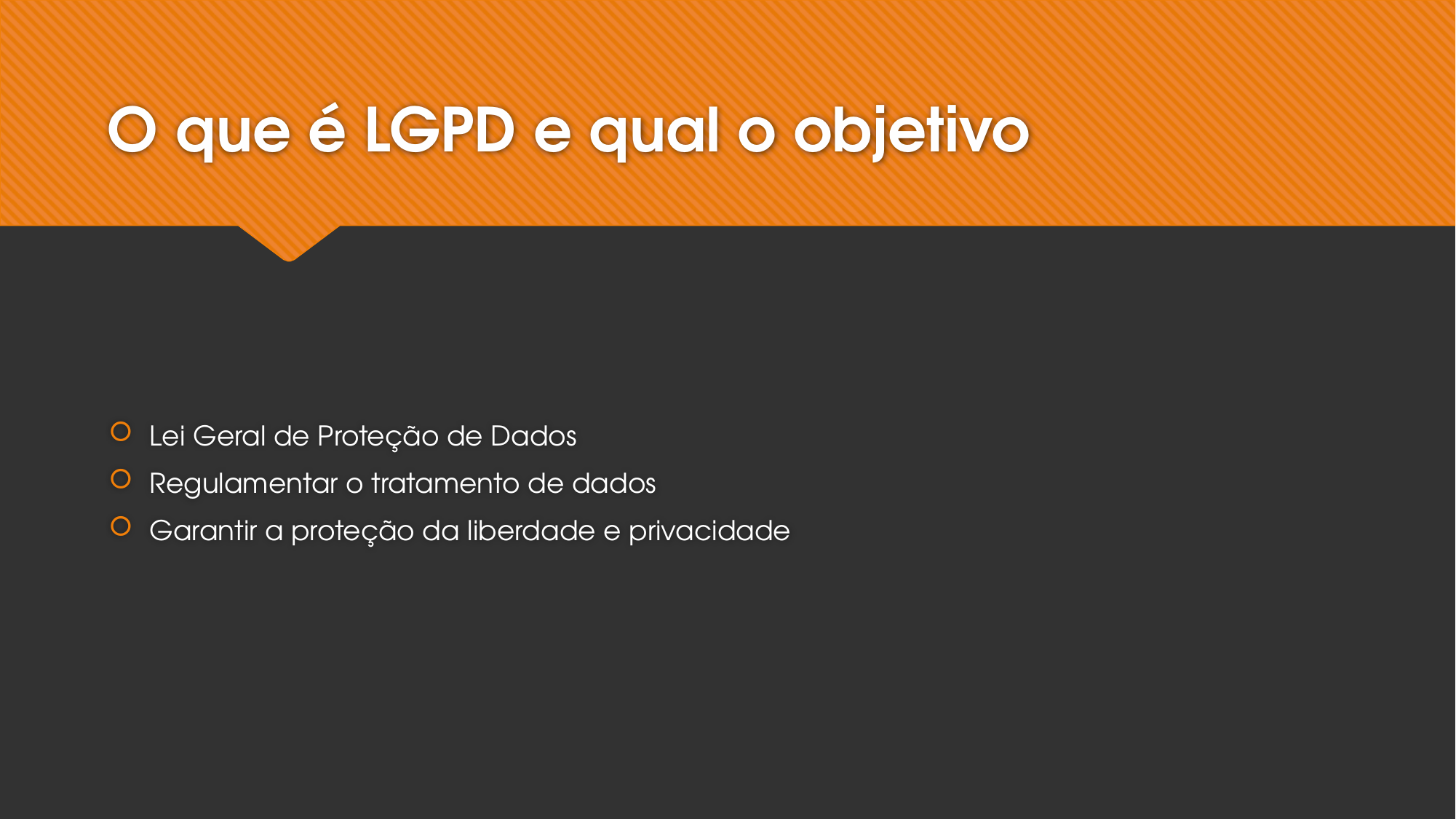

# O que é LGPD e qual o objetivo
Lei Geral de Proteção de Dados
Regulamentar o tratamento de dados
Garantir a proteção da liberdade e privacidade